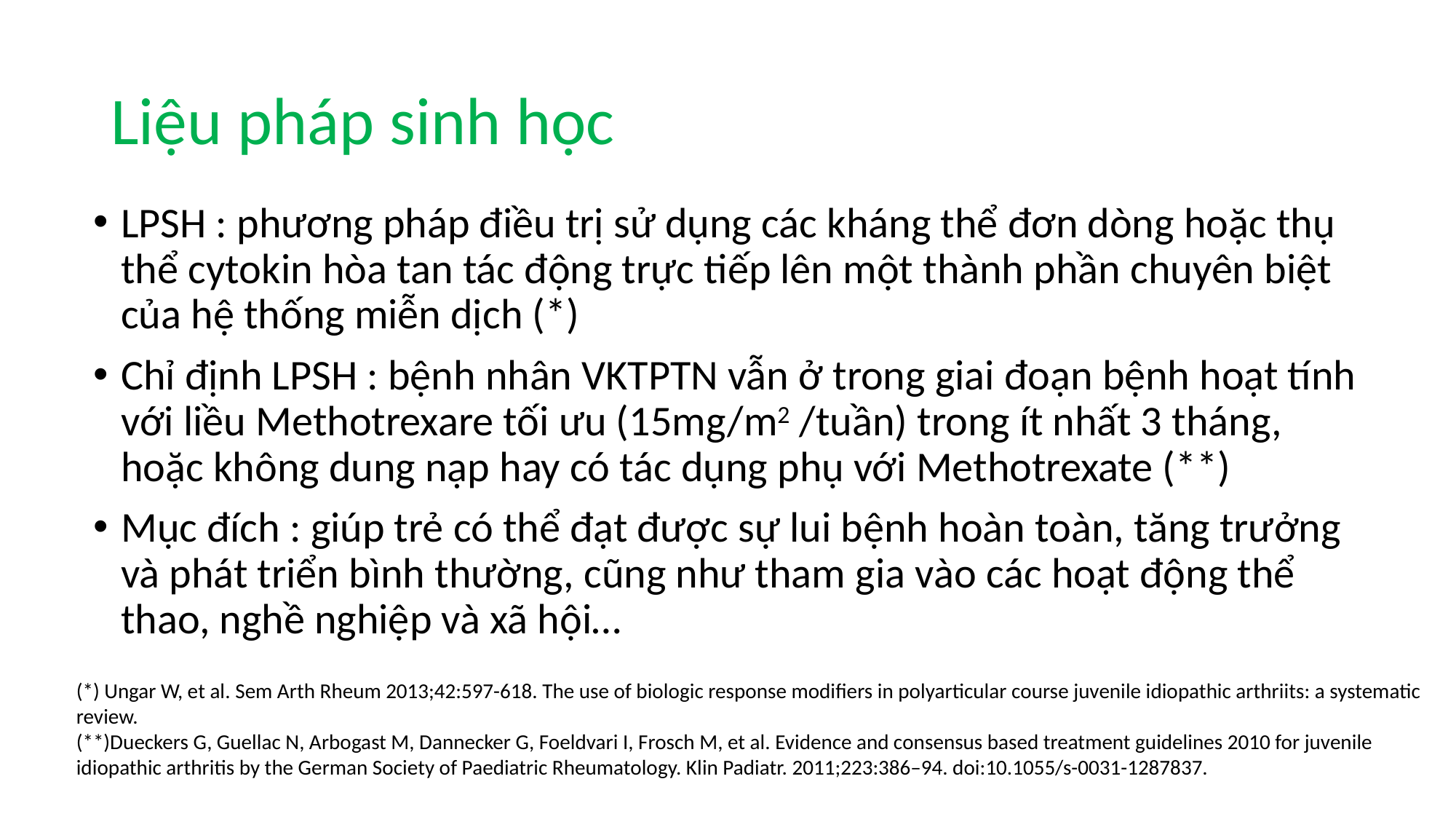

# Liệu pháp sinh học
LPSH : phương pháp điều trị sử dụng các kháng thể đơn dòng hoặc thụ thể cytokin hòa tan tác động trực tiếp lên một thành phần chuyên biệt của hệ thống miễn dịch (*)
Chỉ định LPSH : bệnh nhân VKTPTN vẫn ở trong giai đoạn bệnh hoạt tính với liều Methotrexare tối ưu (15mg/m2 /tuần) trong ít nhất 3 tháng, hoặc không dung nạp hay có tác dụng phụ với Methotrexate (**)
Mục đích : giúp trẻ có thể đạt được sự lui bệnh hoàn toàn, tăng trưởng và phát triển bình thường, cũng như tham gia vào các hoạt động thể thao, nghề nghiệp và xã hội…
(*) Ungar W, et al. Sem Arth Rheum 2013;42:597-618. The use of biologic response modifiers in polyarticular course juvenile idiopathic arthriits: a systematic review.
(**)Dueckers G, Guellac N, Arbogast M, Dannecker G, Foeldvari I, Frosch M, et al. Evidence and consensus based treatment guidelines 2010 for juvenile idiopathic arthritis by the German Society of Paediatric Rheumatology. Klin Padiatr. 2011;223:386–94. doi:10.1055/s-0031-1287837.